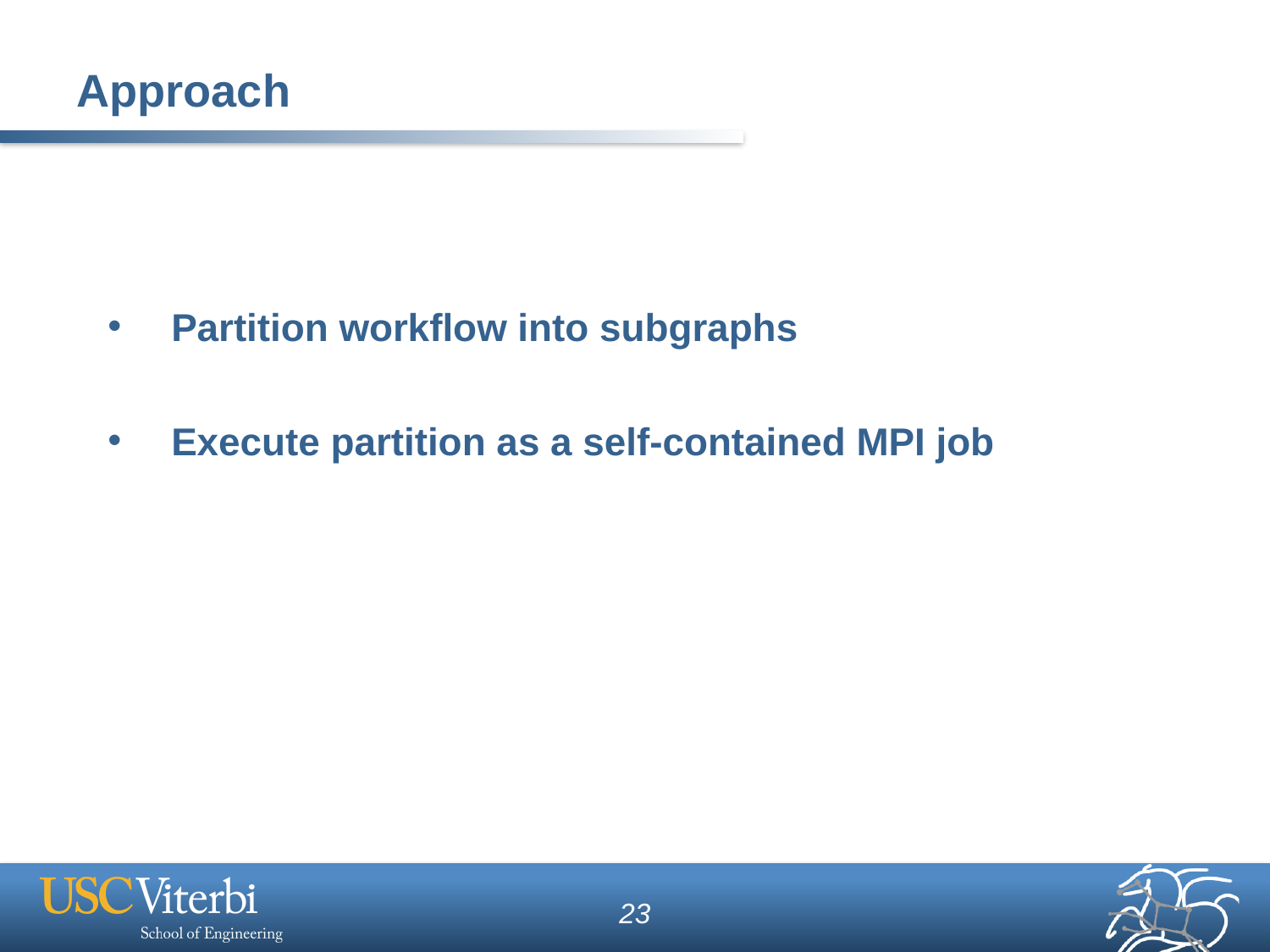

# Approach
Partition workflow into subgraphs
Execute partition as a self-contained MPI job